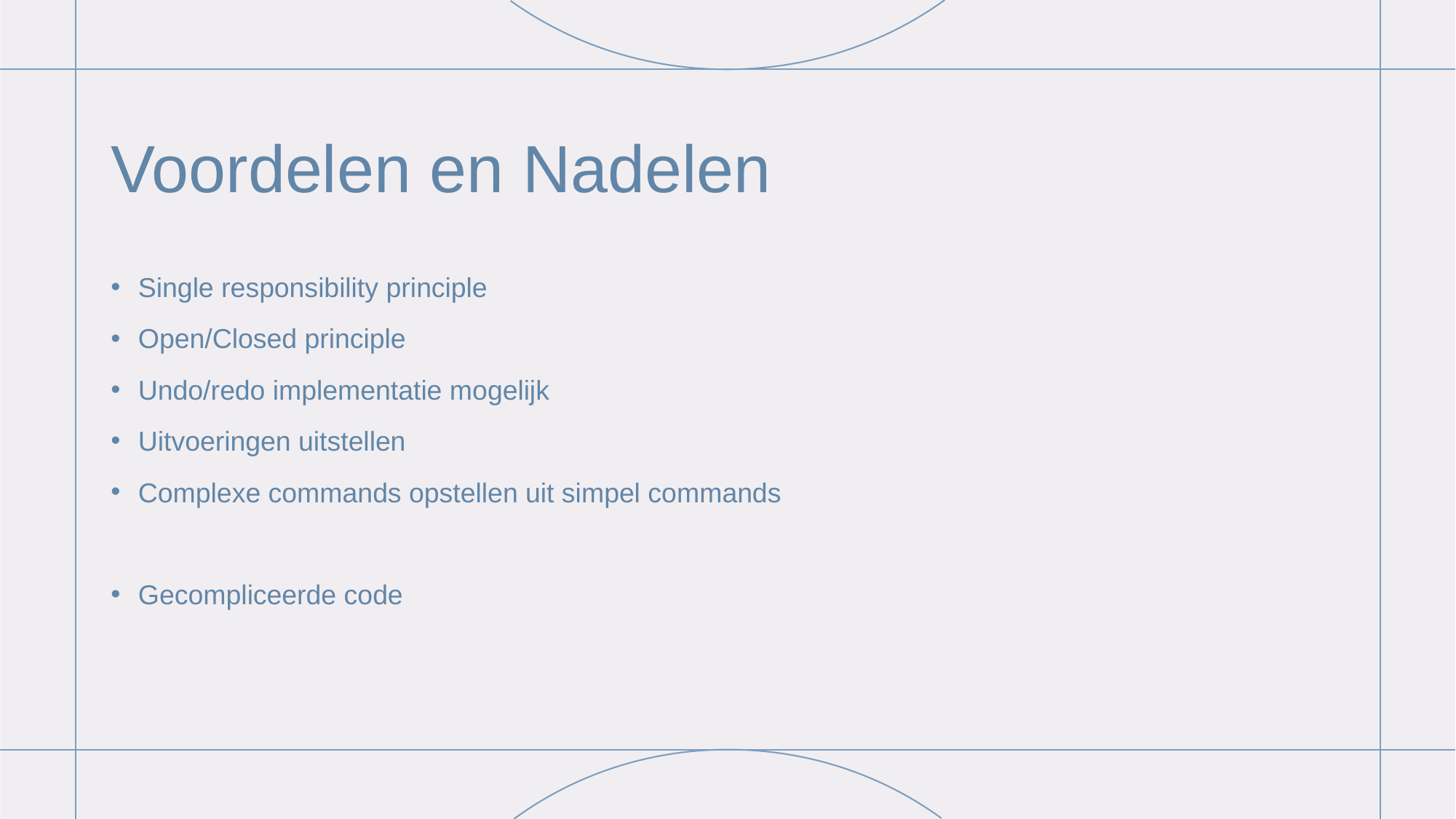

# Voordelen en Nadelen
Single responsibility principle
Open/Closed principle
Undo/redo implementatie mogelijk
Uitvoeringen uitstellen
Complexe commands opstellen uit simpel commands

Gecompliceerde code